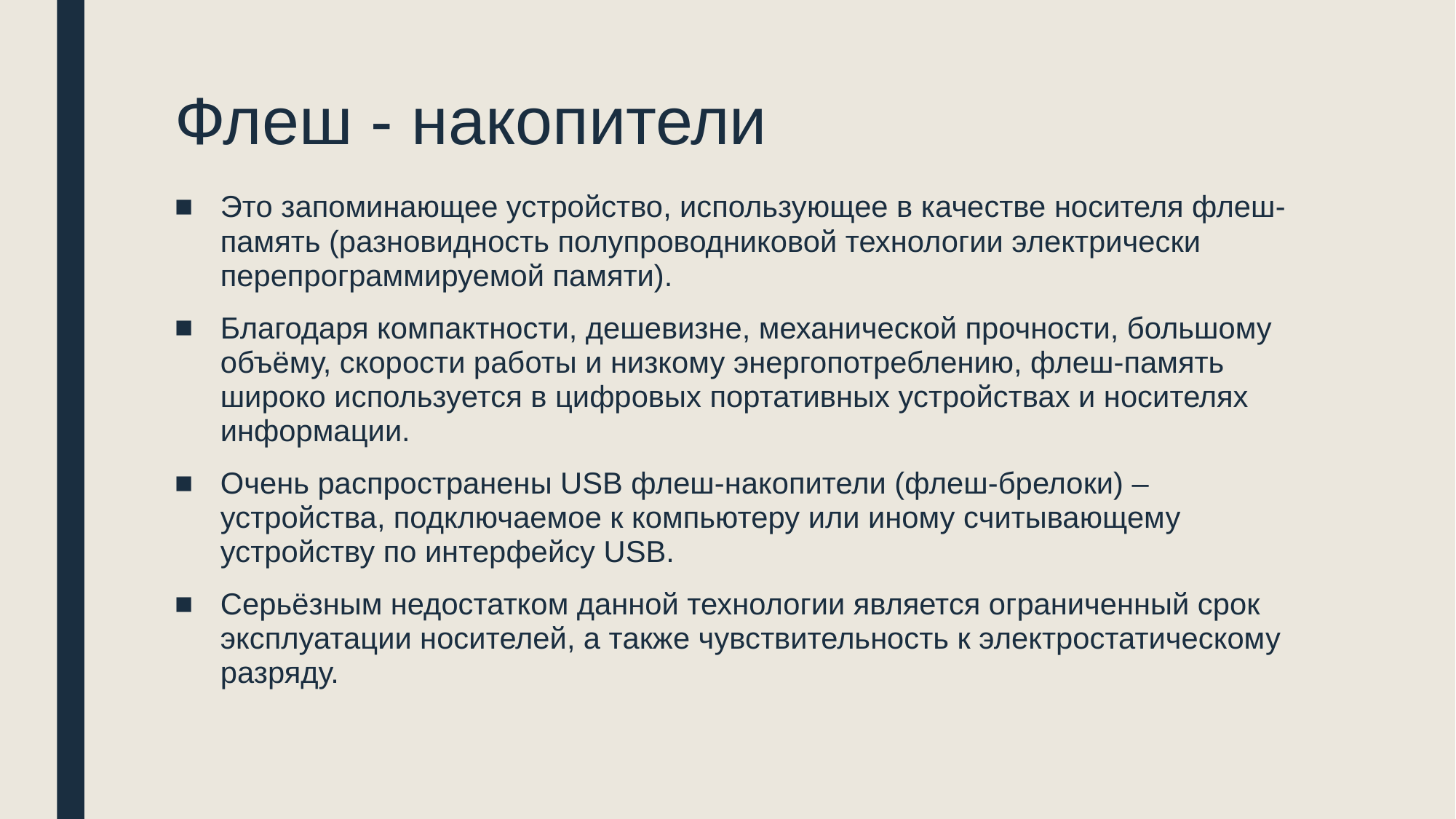

# Флеш - накопители
Это запоминающее устройство, использующее в качестве носителя флеш-память (разновидность полупроводниковой технологии электрически перепрограммируемой памяти).
Благодаря компактности, дешевизне, механической прочности, большому объёму, скорости работы и низкому энергопотреблению, флеш-память широко используется в цифровых портативных устройствах и носителях информации.
Очень распространены USB флеш-накопители (флеш-брелоки) – устройства, подключаемое к компьютеру или иному считывающему устройству по интерфейсу USB.
Серьёзным недостатком данной технологии является ограниченный срок эксплуатации носителей, а также чувствительность к электростатическому разряду.